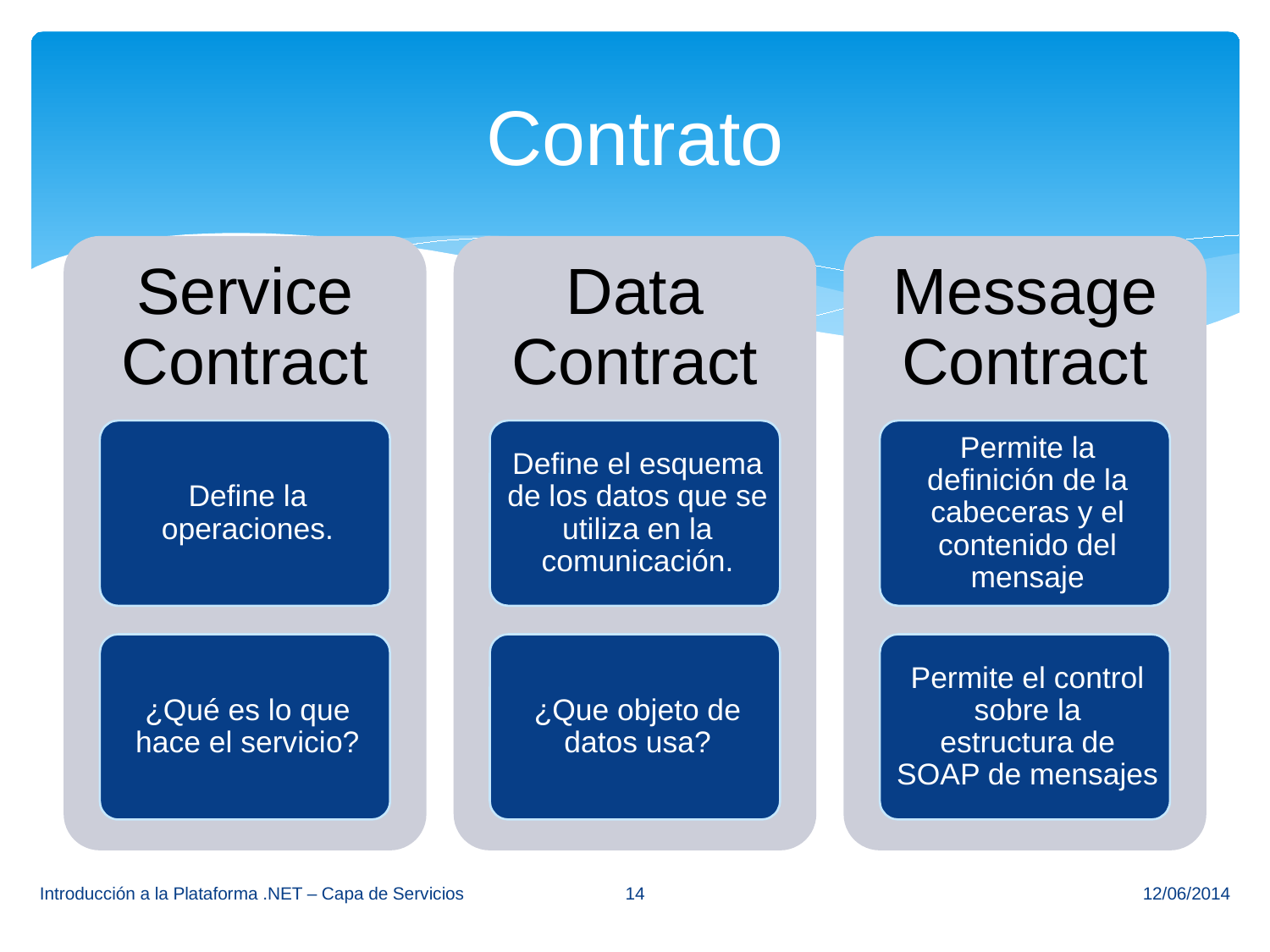

# Contrato
Service Contract
Define la operaciones.
¿Qué es lo que hace el servicio?
Data Contract
Define el esquema de los datos que se utiliza en la comunicación.
¿Que objeto de datos usa?
Message Contract
Permite la definición de la cabeceras y el contenido del mensaje
Permite el control sobre la estructura de SOAP de mensajes
14
Introducción a la Plataforma .NET – Capa de Servicios
12/06/2014